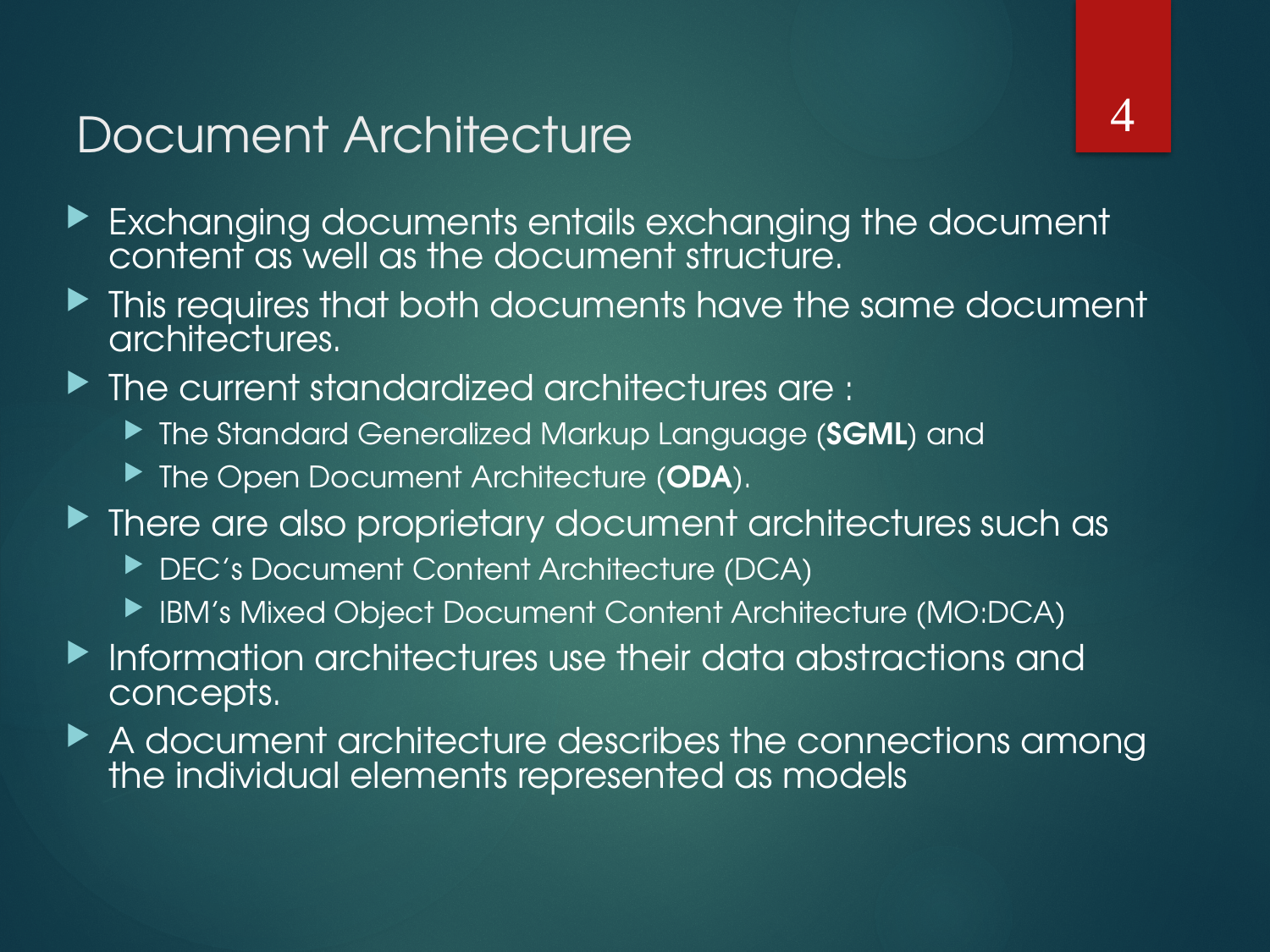

4
# Document Architecture
Exchanging documents entails exchanging the document content as well as the document structure.
This requires that both documents have the same document architectures.
The current standardized architectures are :
The Standard Generalized Markup Language (SGML) and
The Open Document Architecture (ODA).
There are also proprietary document architectures such as
DEC’s Document Content Architecture (DCA)
IBM’s Mixed Object Document Content Architecture (MO:DCA)
Information architectures use their data abstractions and concepts.
A document architecture describes the connections among the individual elements represented as models